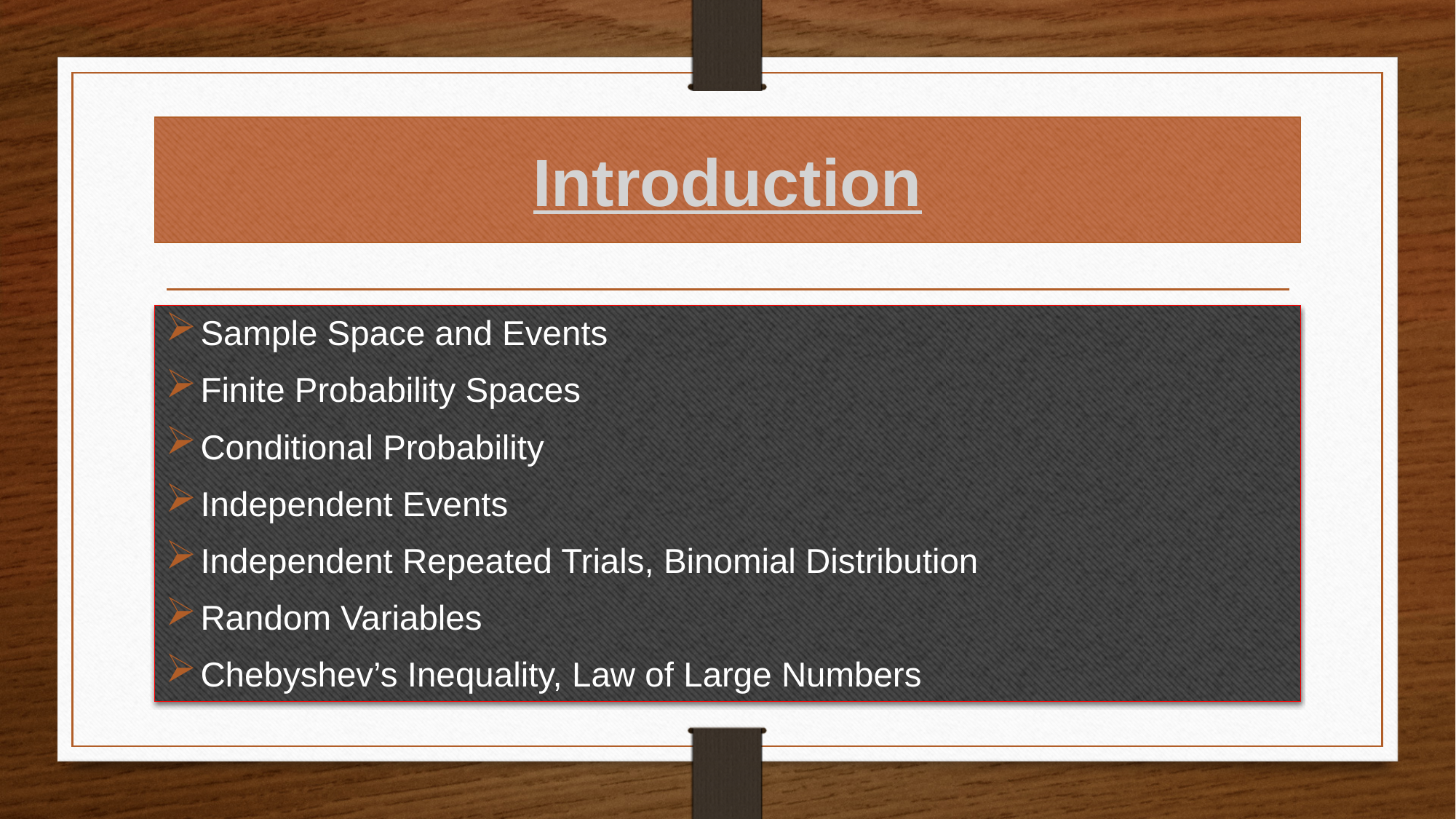

# Introduction
Sample Space and Events
Finite Probability Spaces
Conditional Probability
Independent Events
Independent Repeated Trials, Binomial Distribution
Random Variables
Chebyshev’s Inequality, Law of Large Numbers